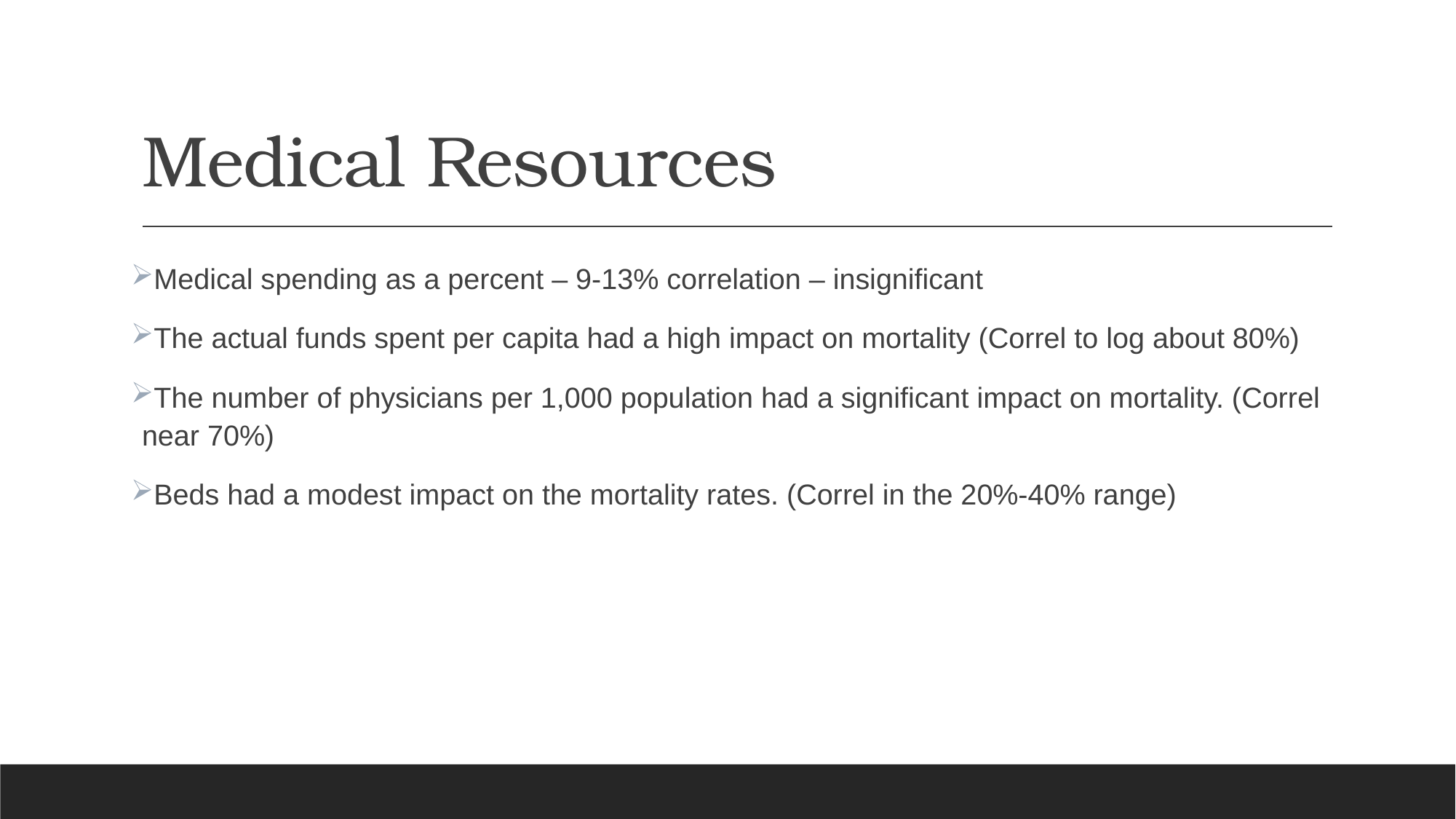

# Medical Resources
Medical spending as a percent – 9-13% correlation – insignificant
The actual funds spent per capita had a high impact on mortality (Correl to log about 80%)
The number of physicians per 1,000 population had a significant impact on mortality. (Correl near 70%)
Beds had a modest impact on the mortality rates. (Correl in the 20%-40% range)